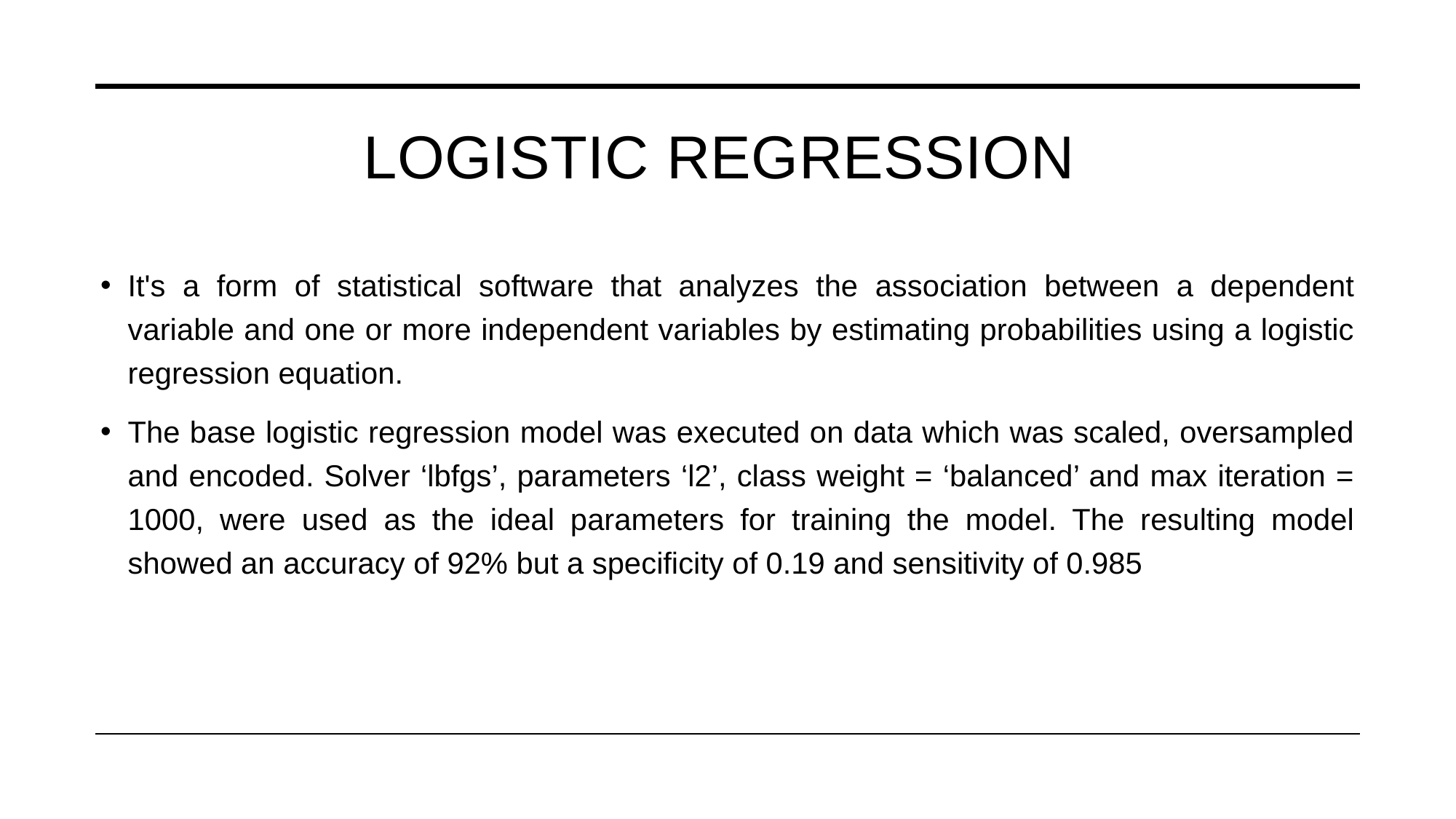

# Logistic regression
It's a form of statistical software that analyzes the association between a dependent variable and one or more independent variables by estimating probabilities using a logistic regression equation.
The base logistic regression model was executed on data which was scaled, oversampled and encoded. Solver ‘lbfgs’, parameters ‘l2’, class weight = ‘balanced’ and max iteration = 1000, were used as the ideal parameters for training the model. The resulting model showed an accuracy of 92% but a specificity of 0.19 and sensitivity of 0.985